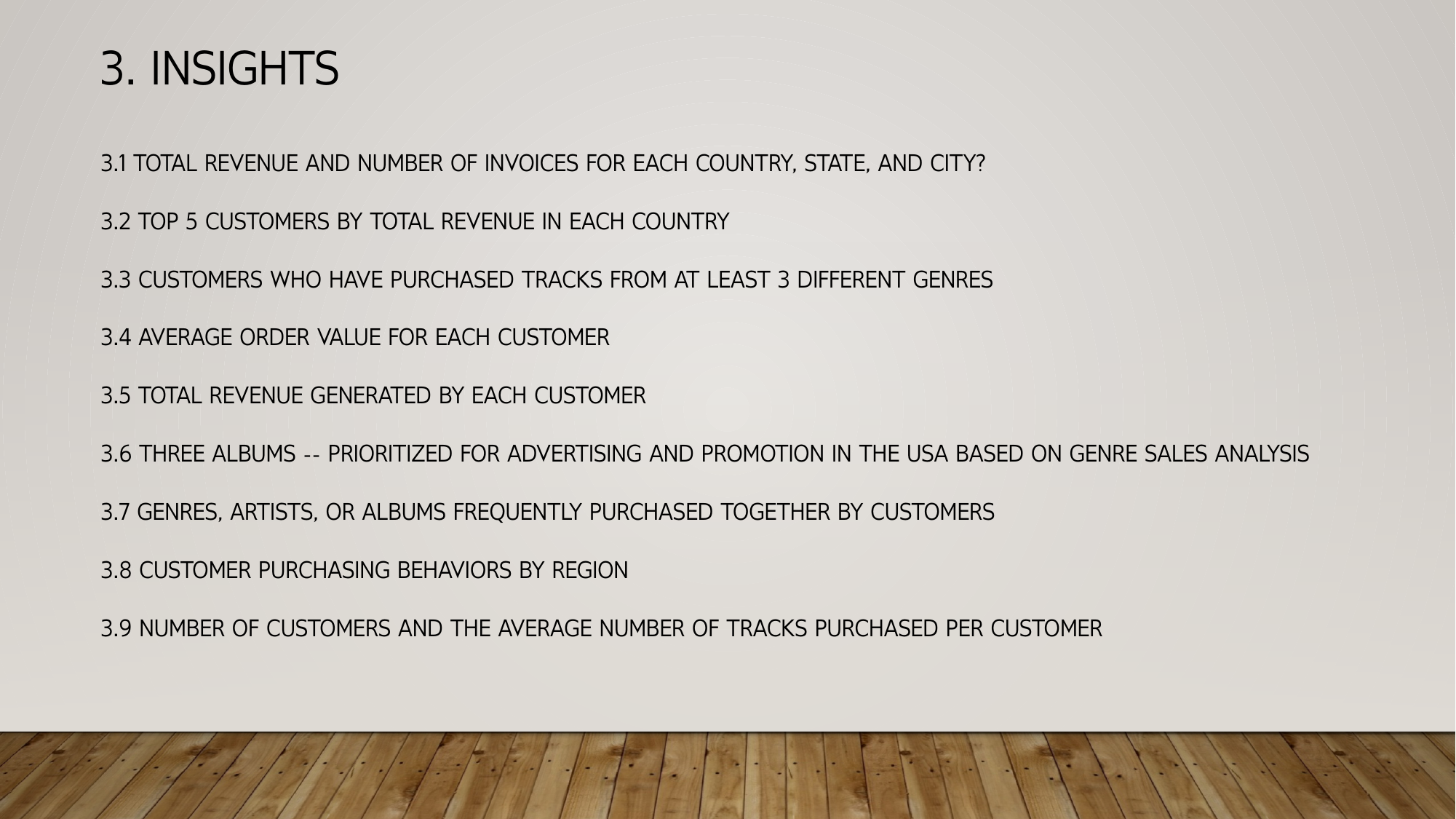

3. insights
3.1 total revenue and number of invoices for each country, state, and city?

3.2 top 5 customers by total revenue in each country

3.3 customers who have purchased tracks from at least 3 different genres

3.4 average order value for each customer

3.5 total revenue generated by each customer

3.6 three albums -- prioritized for advertising and promotion in the USA based on genre sales analysis

3.7 Genres, Artists, or Albums frequently purchased together by customers

3.8 Customer Purchasing Behaviors by Region

3.9 number of customers and the average number of tracks purchased per customer